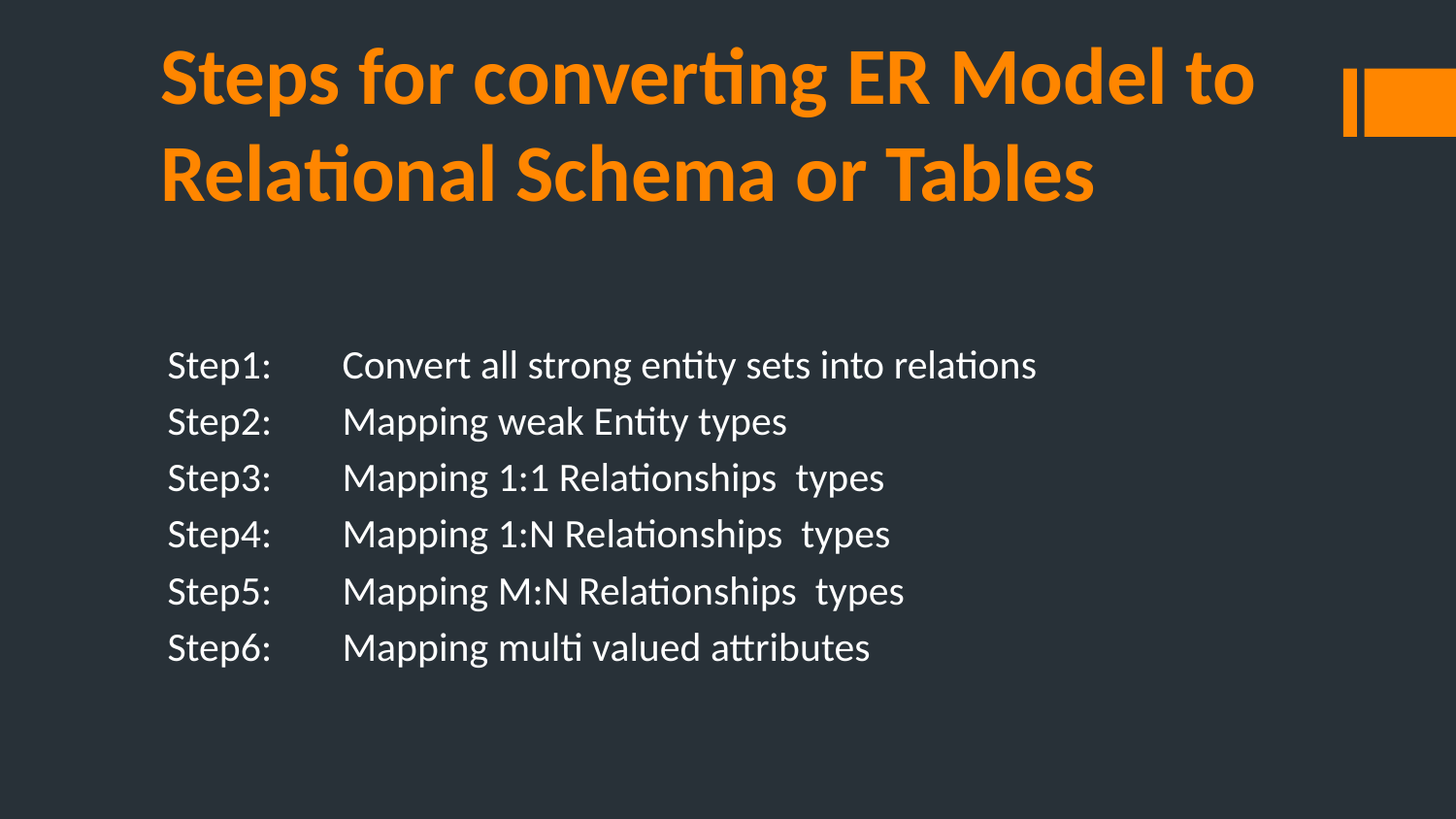

# Steps for converting ER Model to Relational Schema or Tables
Step1:	Convert all strong entity sets into relations
Step2:	Mapping weak Entity types
Step3:	Mapping 1:1 Relationships  types
Step4:	Mapping 1:N Relationships  types
Step5:	Mapping M:N Relationships  types
Step6:	Mapping multi valued attributes